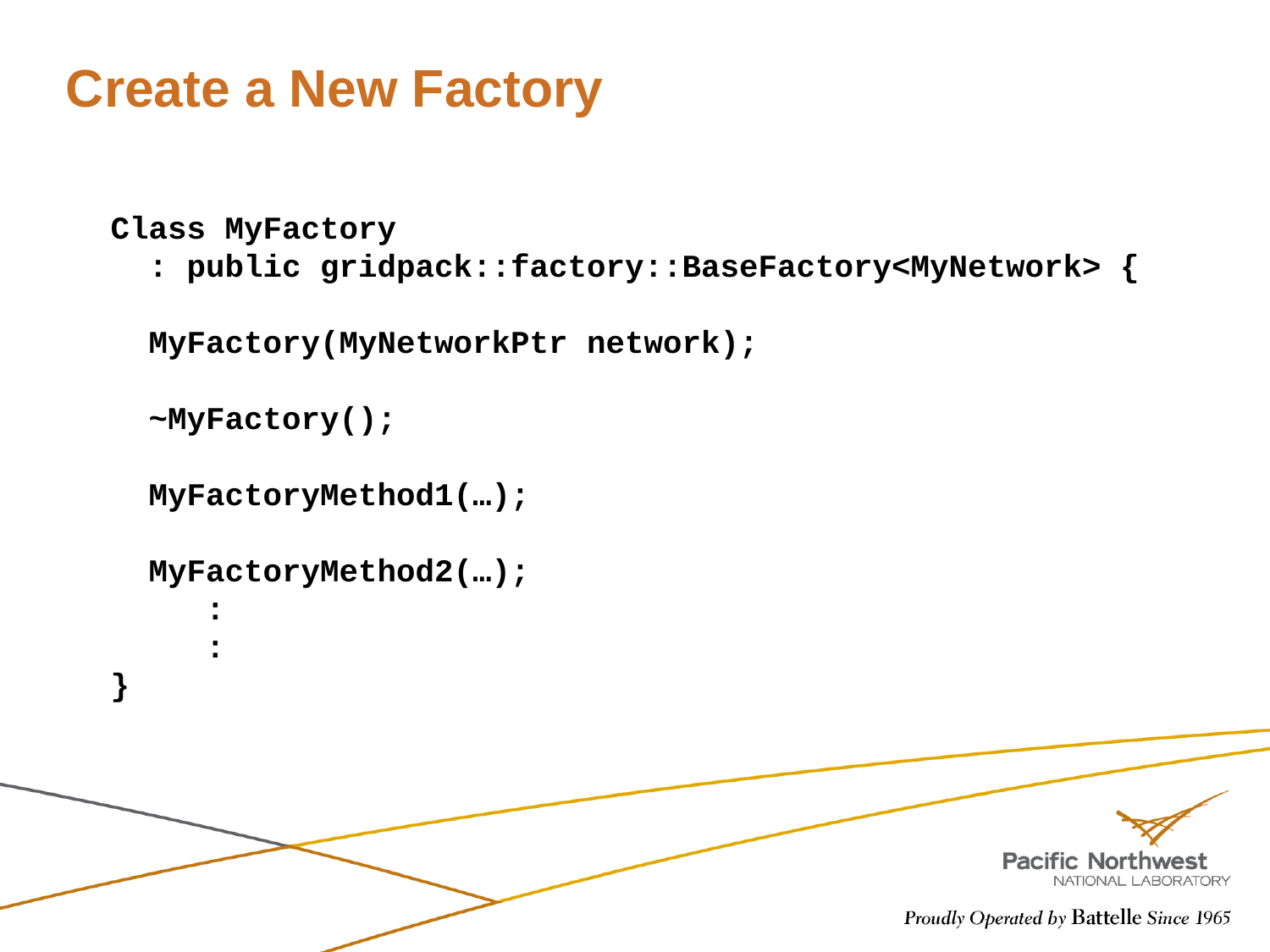

# Create a New Factory
Class MyFactory
  : public gridpack::factory::BaseFactory<MyNetwork> {

  MyFactory(MyNetworkPtr network);

  ~MyFactory();

  MyFactoryMethod1(…);

  MyFactoryMethod2(…);
     :
     :
}